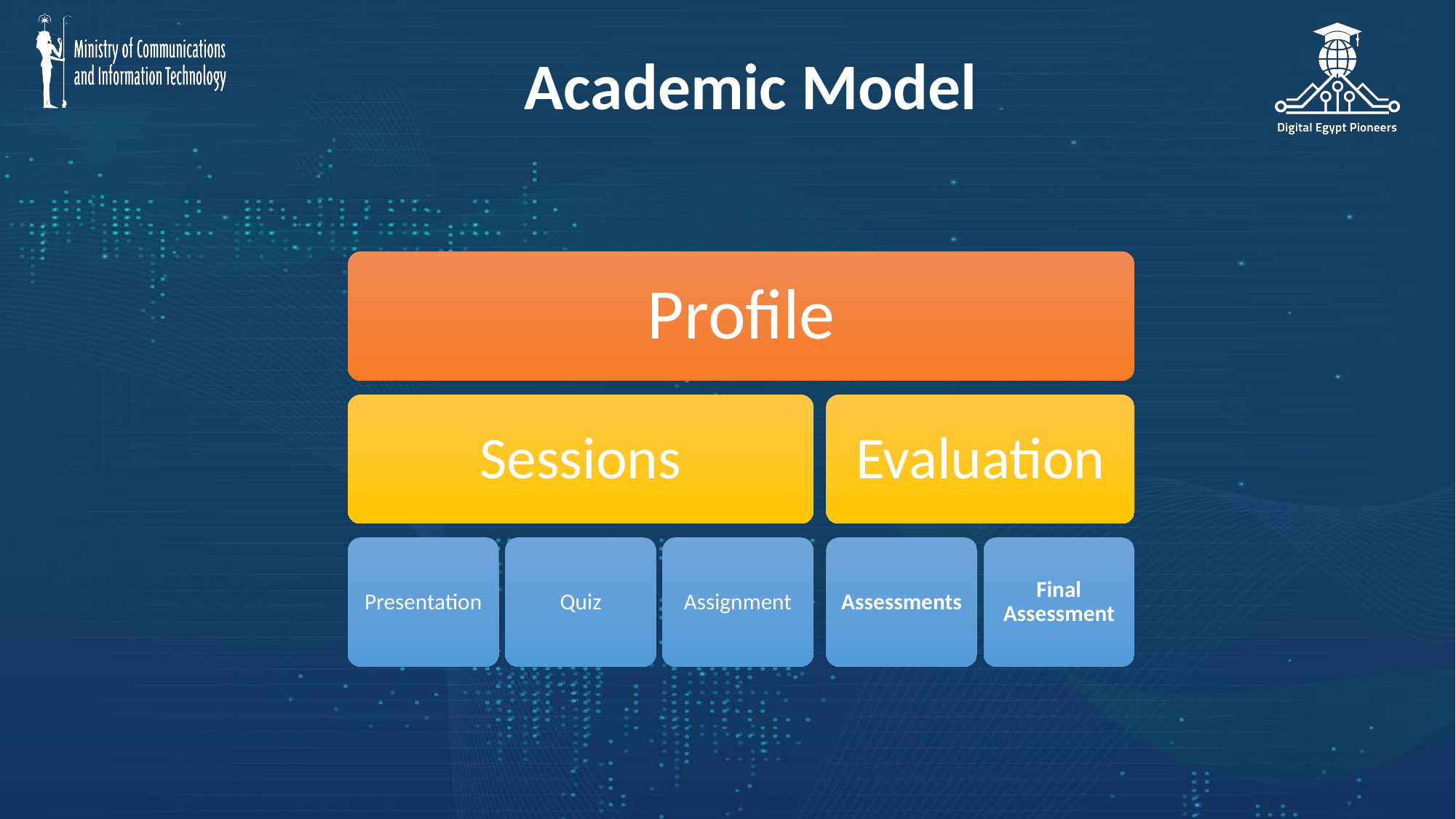

# Academic Model

Profile

Sessions
Evaluation

Presentation
Quiz
Assignment
Assessments
Final Assessment